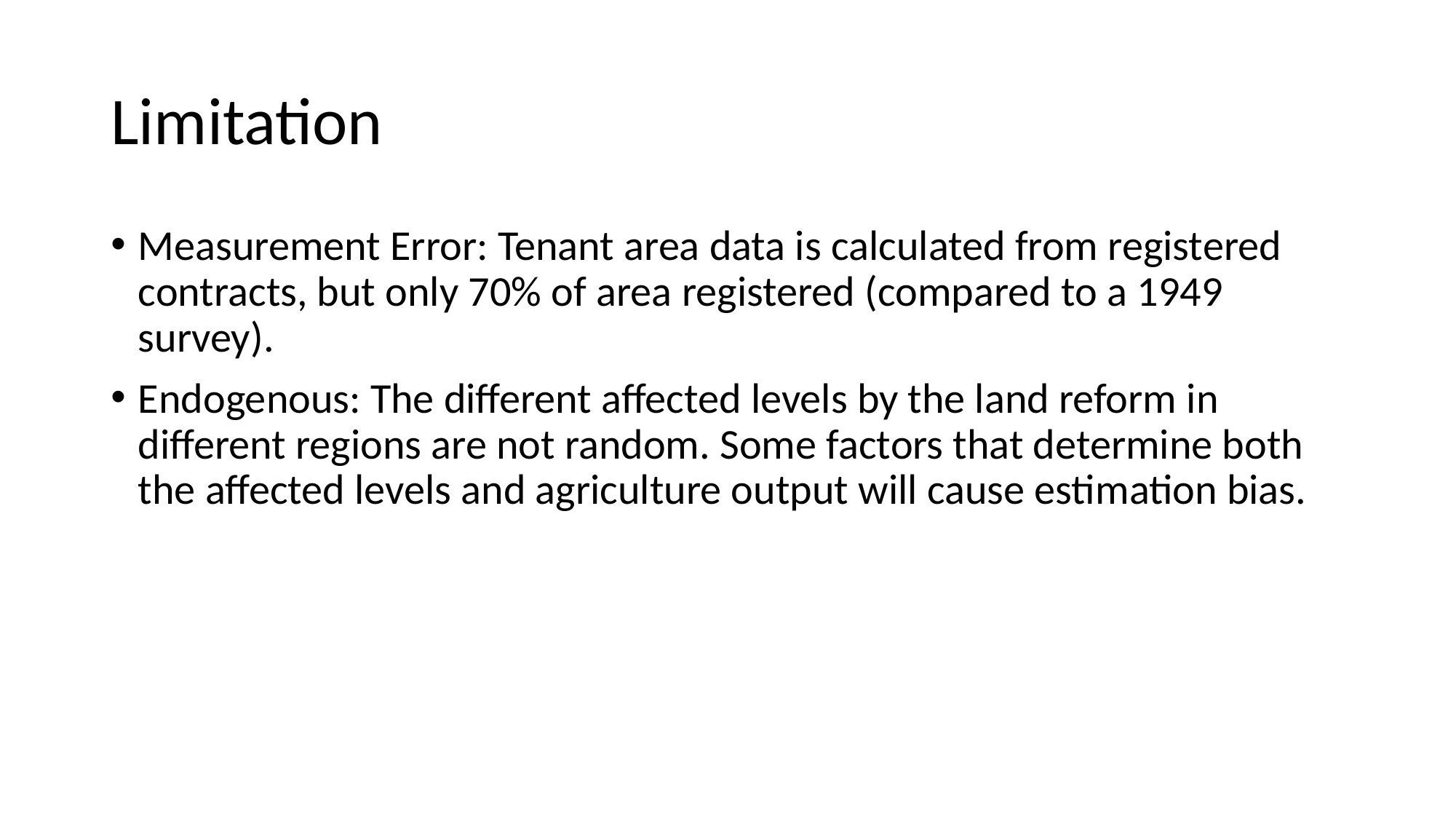

# Limitation
Measurement Error: Tenant area data is calculated from registered contracts, but only 70% of area registered (compared to a 1949 survey).
Endogenous: The different affected levels by the land reform in different regions are not random. Some factors that determine both the affected levels and agriculture output will cause estimation bias.